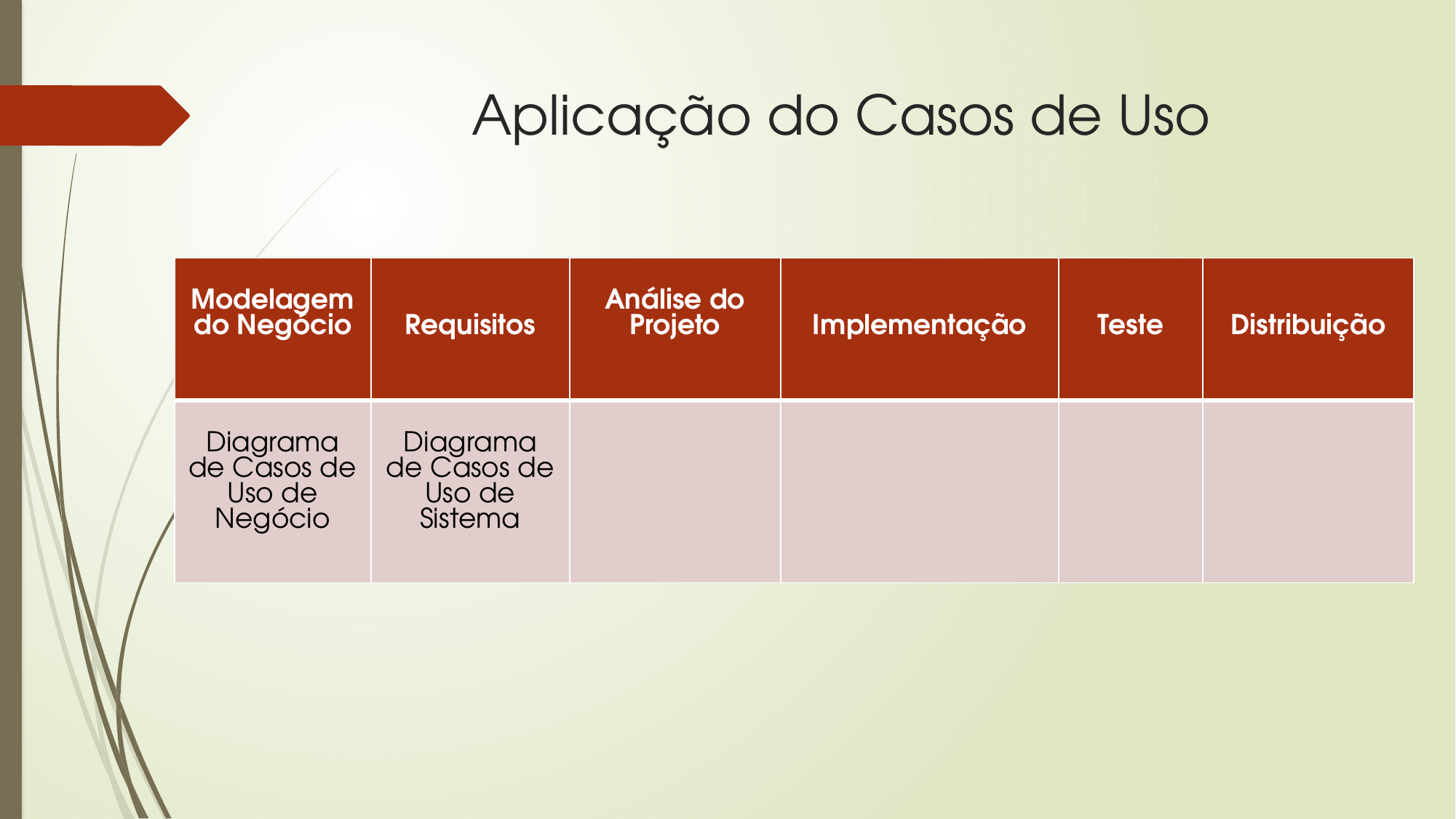

# Aplicação do Casos de Uso
| Modelagem do Negócio | Requisitos | Análise do Projeto | Implementação | Teste | Distribuição |
| --- | --- | --- | --- | --- | --- |
| Diagrama de Casos de Uso de Negócio | Diagrama de Casos de Uso de Sistema |  |  |  |  |